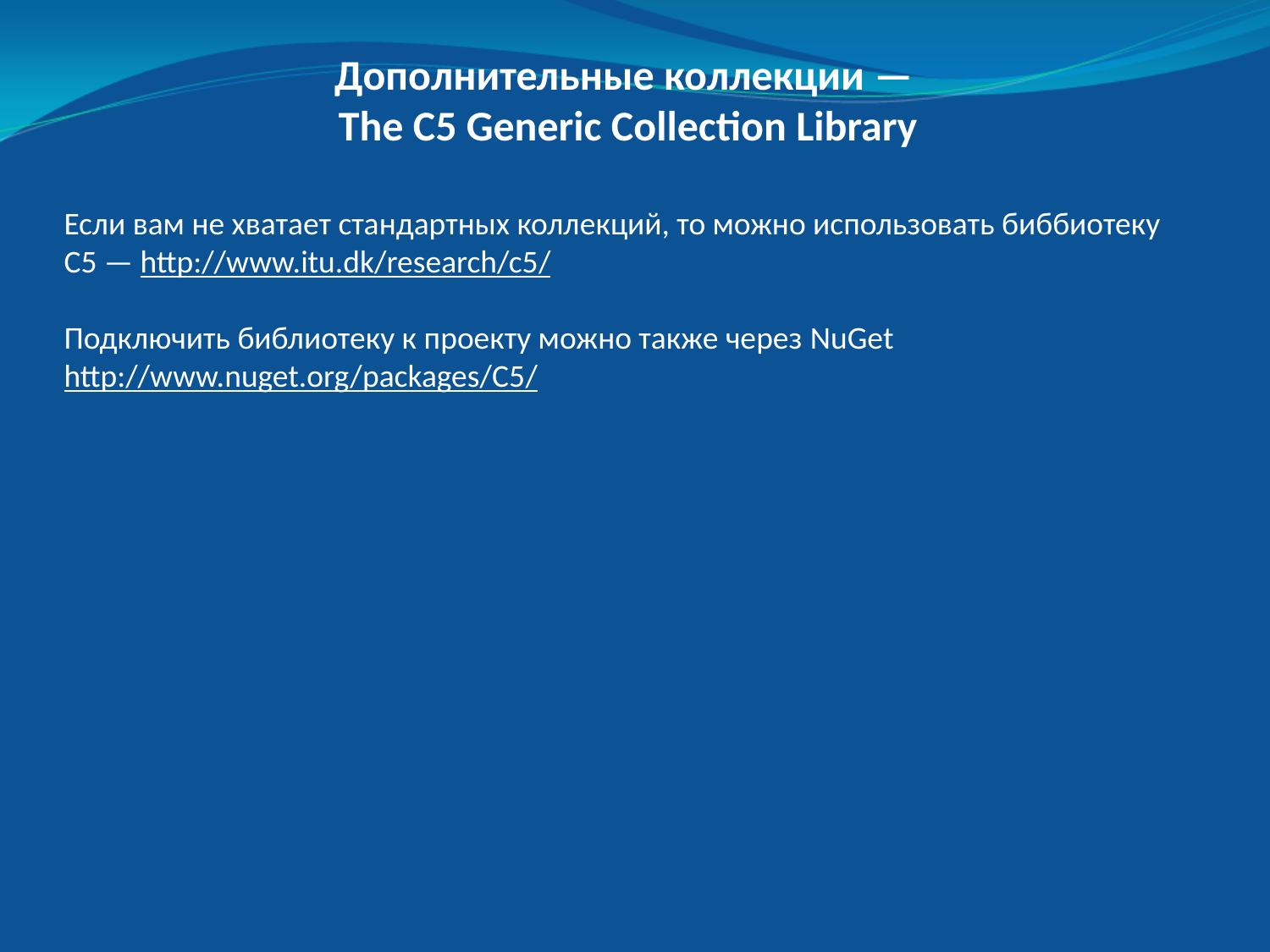

Дополнительные коллекции —
The C5 Generic Collection Library
Если вам не хватает стандартных коллекций, то можно использовать биббиотеку C5 — http://www.itu.dk/research/c5/

Подключить библиотеку к проекту можно также через NuGet
http://www.nuget.org/packages/C5/